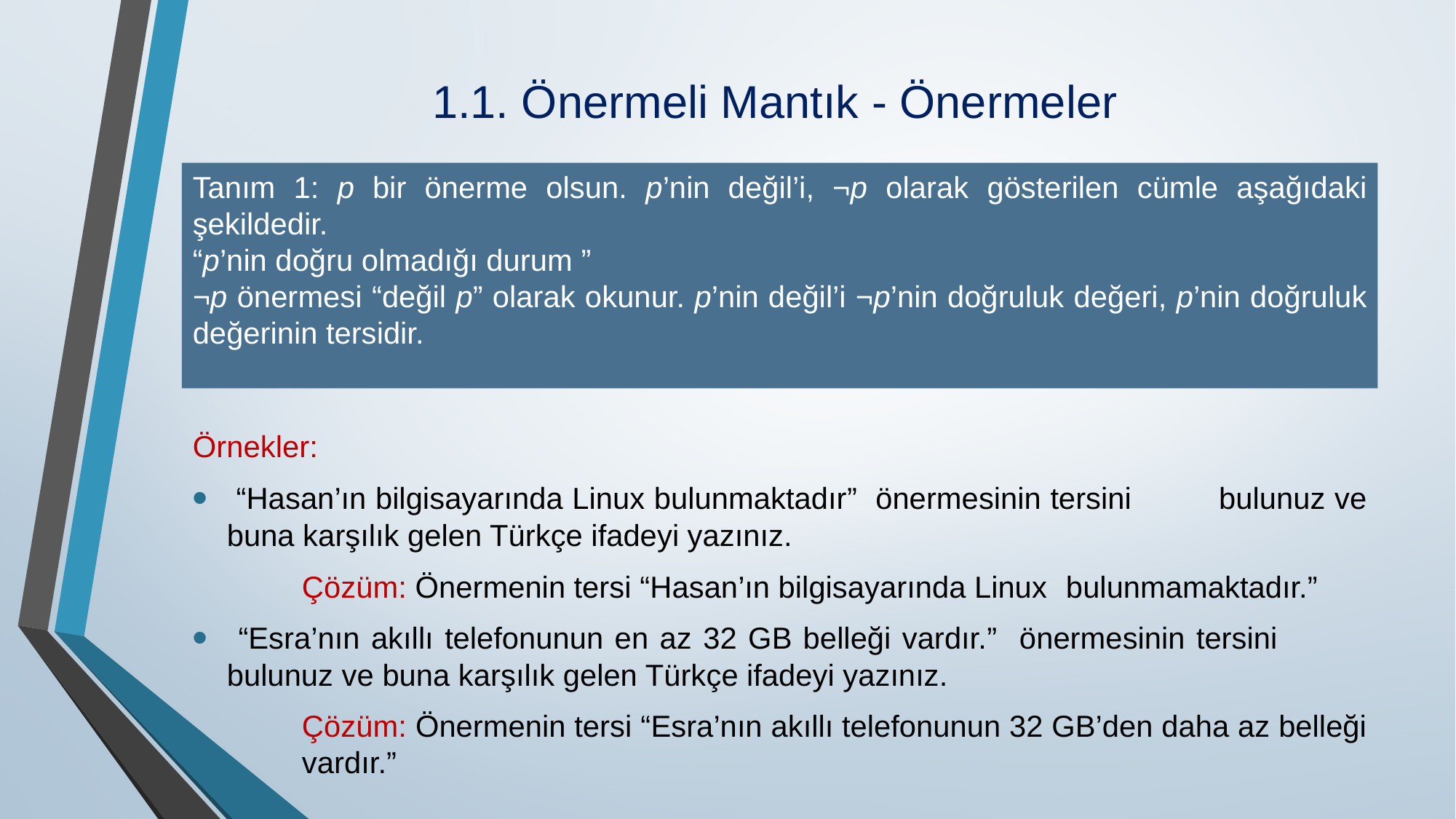

# 1.1. Önermeli Mantık - Önermeler
Tanım 1: p bir önerme olsun. p’nin değil’i, ¬p olarak gösterilen cümle aşağıdaki şekildedir.
“p’nin doğru olmadığı durum ”
¬p önermesi “değil p” olarak okunur. p’nin değil’i ¬p’nin doğruluk değeri, p’nin doğruluk değerinin tersidir.

Örnekler:
 “Hasan’ın bilgisayarında Linux bulunmaktadır”  önermesinin tersini     	bulunuz ve buna karşılık gelen Türkçe ifadeyi yazınız.
	Çözüm: Önermenin tersi “Hasan’ın bilgisayarında Linux 	bulunmamaktadır.”
 “Esra’nın akıllı telefonunun en az 32 GB belleği vardır.”  önermesinin tersini     	bulunuz ve buna karşılık gelen Türkçe ifadeyi yazınız.
	Çözüm: Önermenin tersi “Esra’nın akıllı telefonunun 32 GB’den daha az belleği 	vardır.”